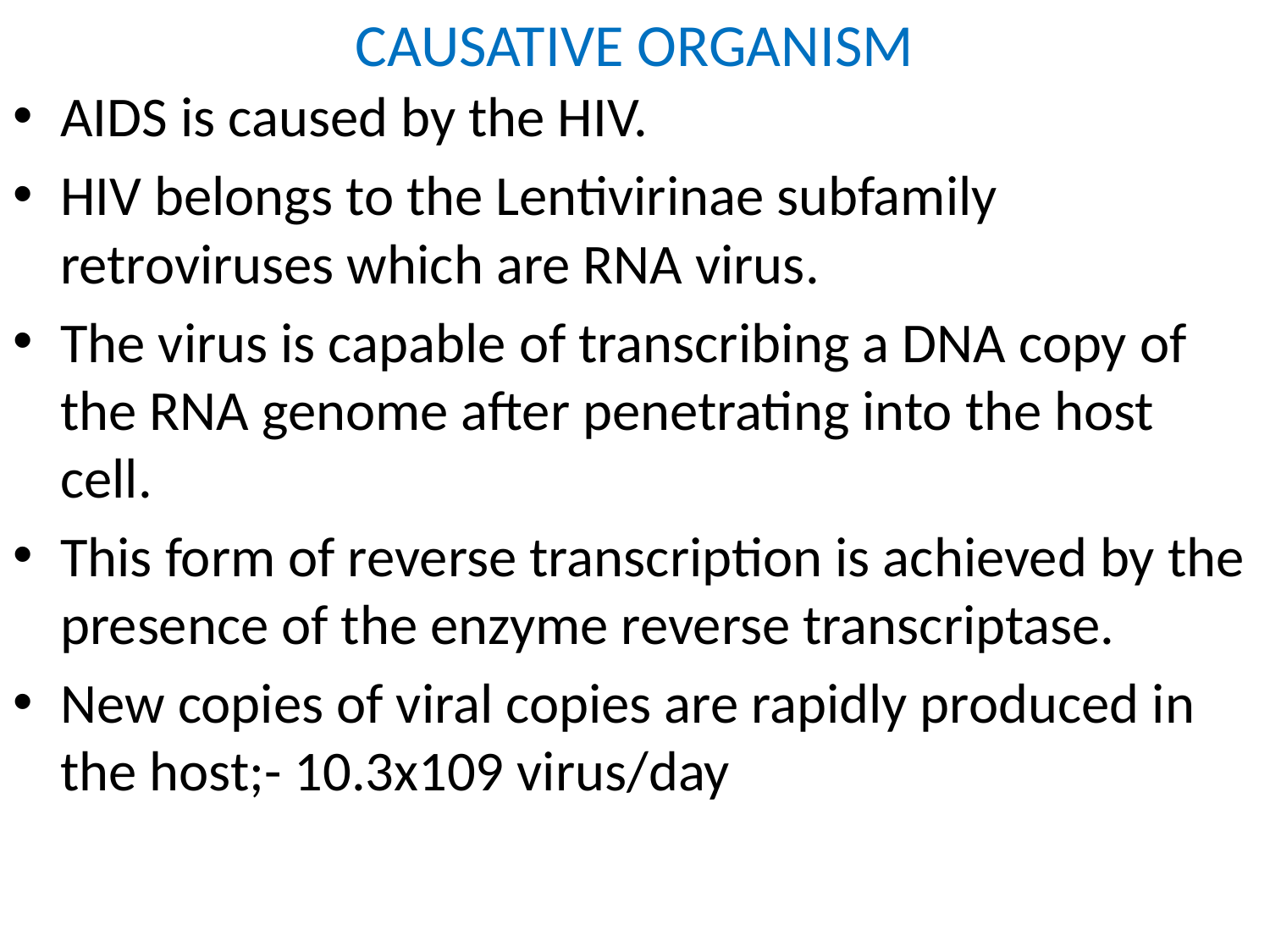

# CAUSATIVE ORGANISM
AIDS is caused by the HIV.
HIV belongs to the Lentivirinae subfamily retroviruses which are RNA virus.
The virus is capable of transcribing a DNA copy of the RNA genome after penetrating into the host cell.
This form of reverse transcription is achieved by the presence of the enzyme reverse transcriptase.
New copies of viral copies are rapidly produced in the host;- 10.3x109 virus/day